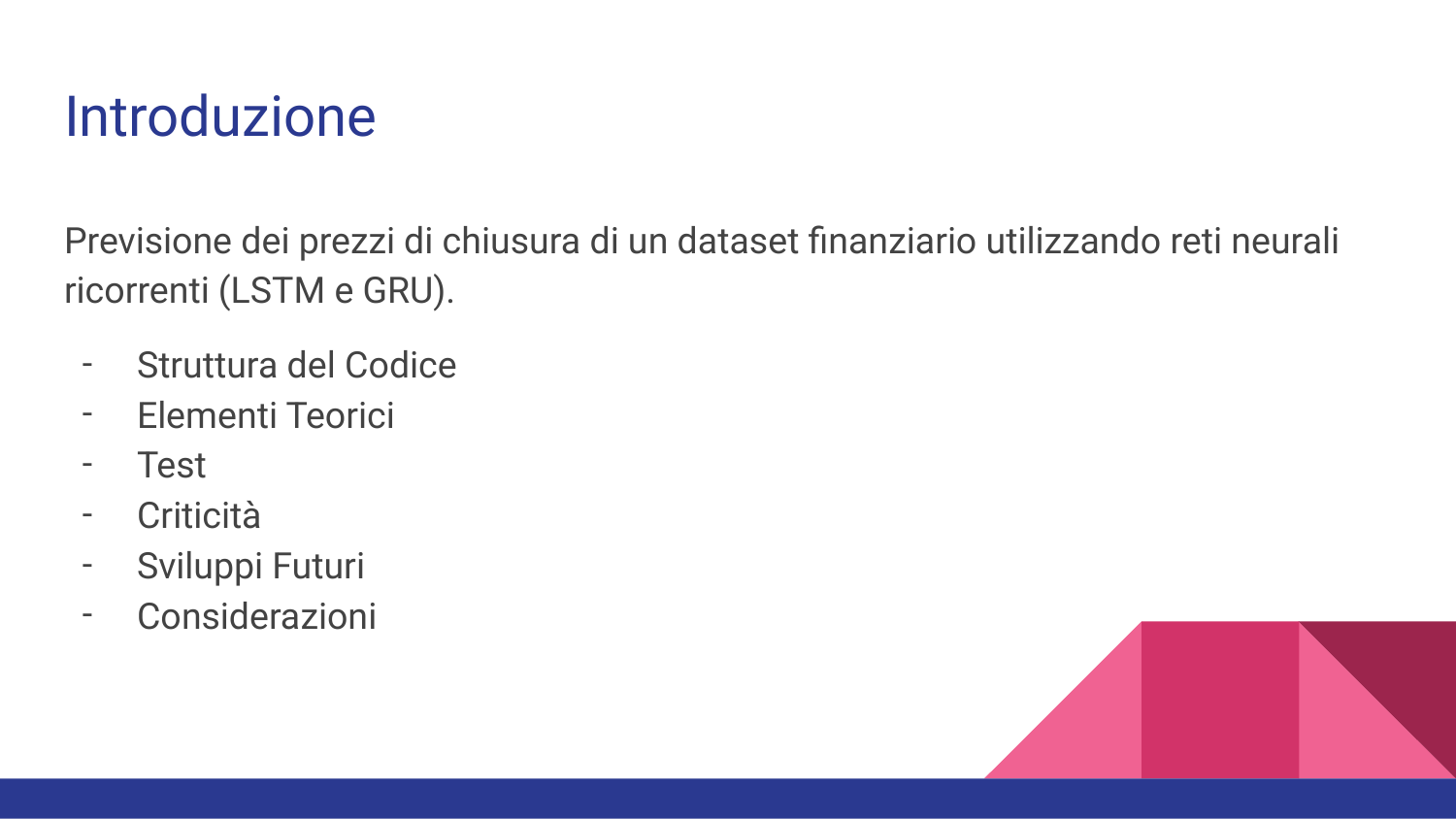

# Introduzione
Previsione dei prezzi di chiusura di un dataset finanziario utilizzando reti neurali ricorrenti (LSTM e GRU).
Struttura del Codice
Elementi Teorici
Test
Criticità
Sviluppi Futuri
Considerazioni